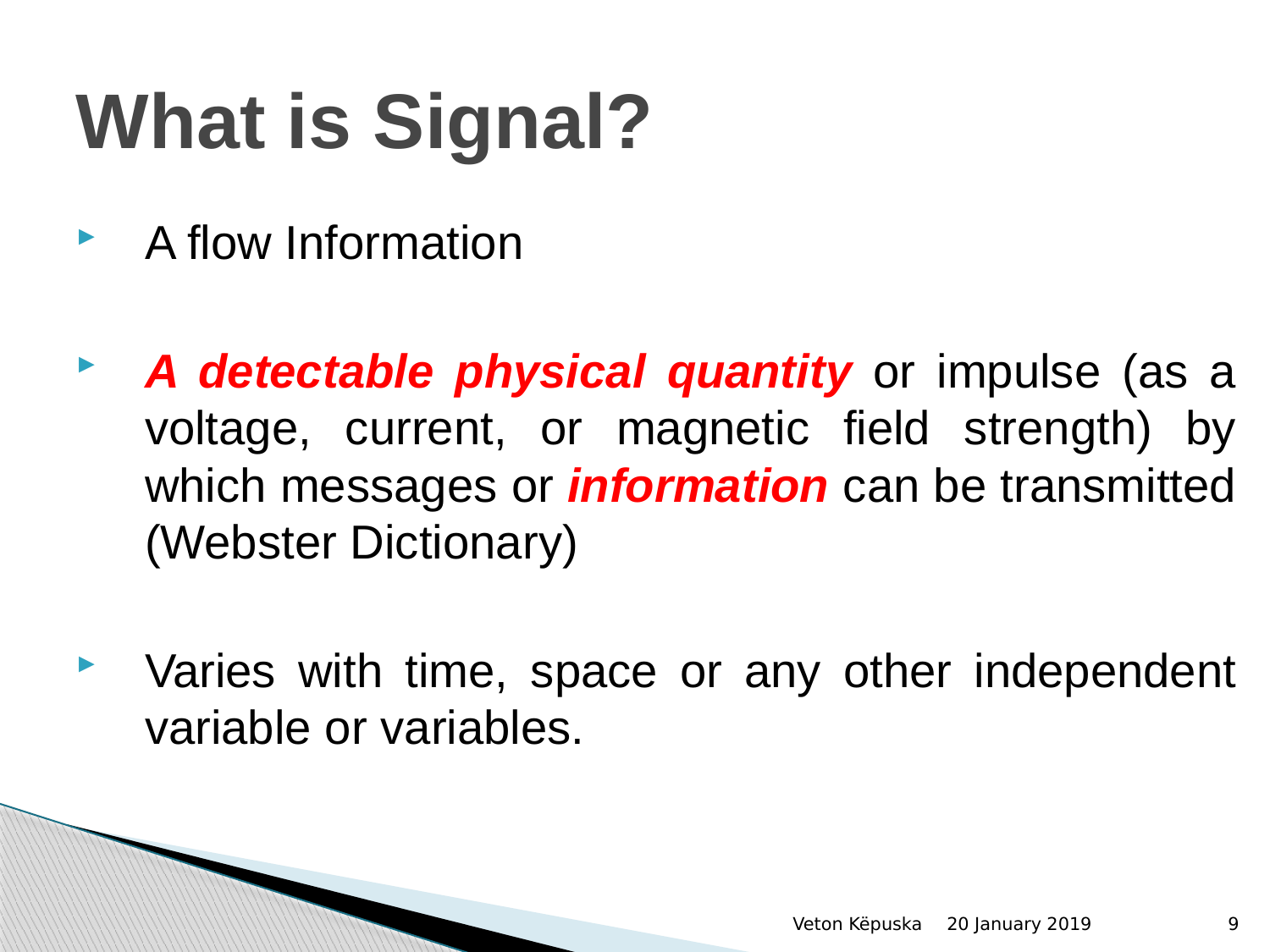

# What is Signal?
A flow Information

A detectable physical quantity or impulse (as a voltage, current, or magnetic field strength) by which messages or information can be transmitted (Webster Dictionary)

Varies with time, space or any other independent variable or variables.

Veton Këpuska
20 January 2019
9